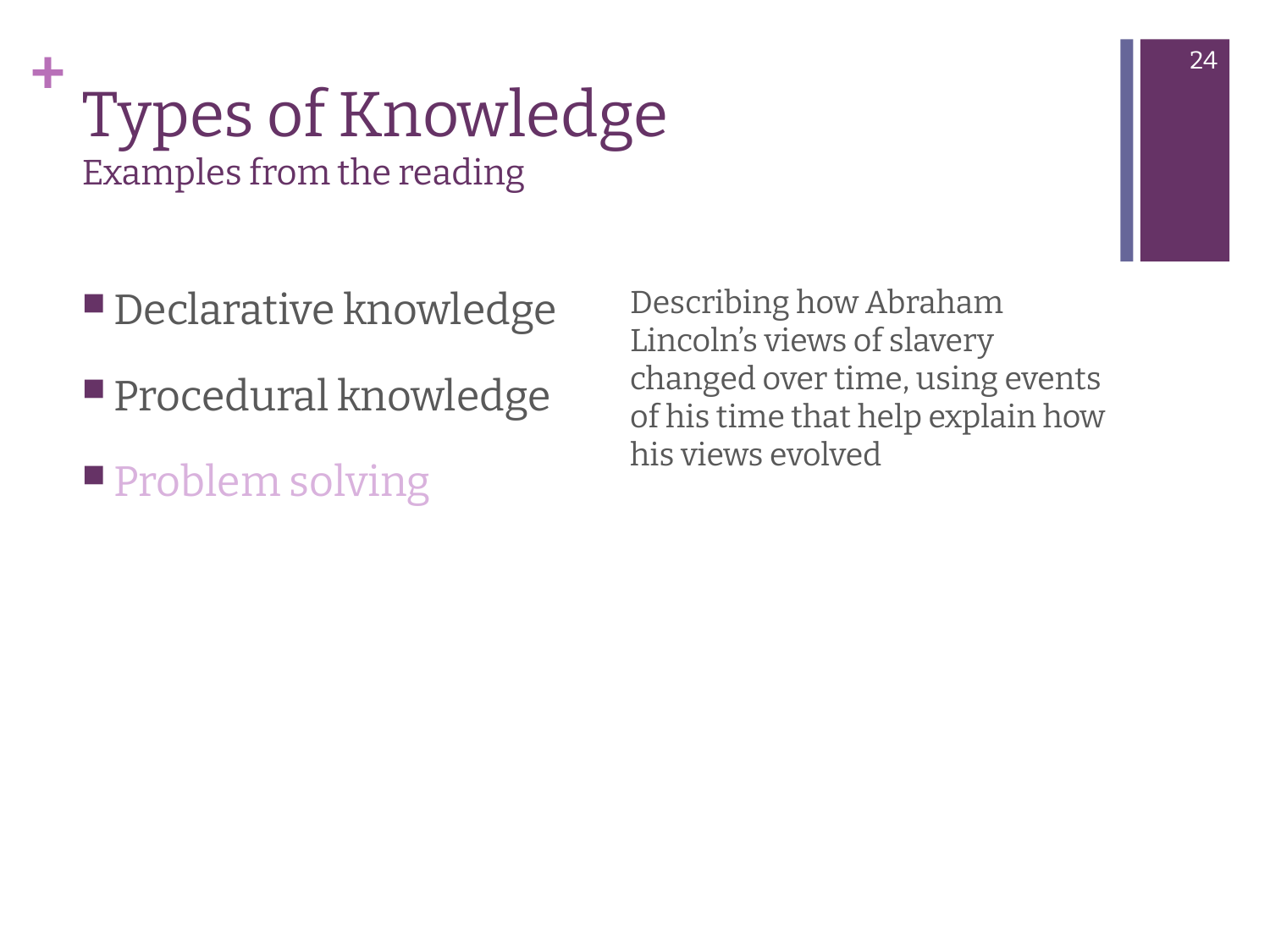

24
# Types of Knowledge Examples from the reading
Declarative knowledge
Procedural knowledge
Problem solving
Describing how Abraham Lincoln’s views of slavery changed over time, using events of his time that help explain how his views evolved